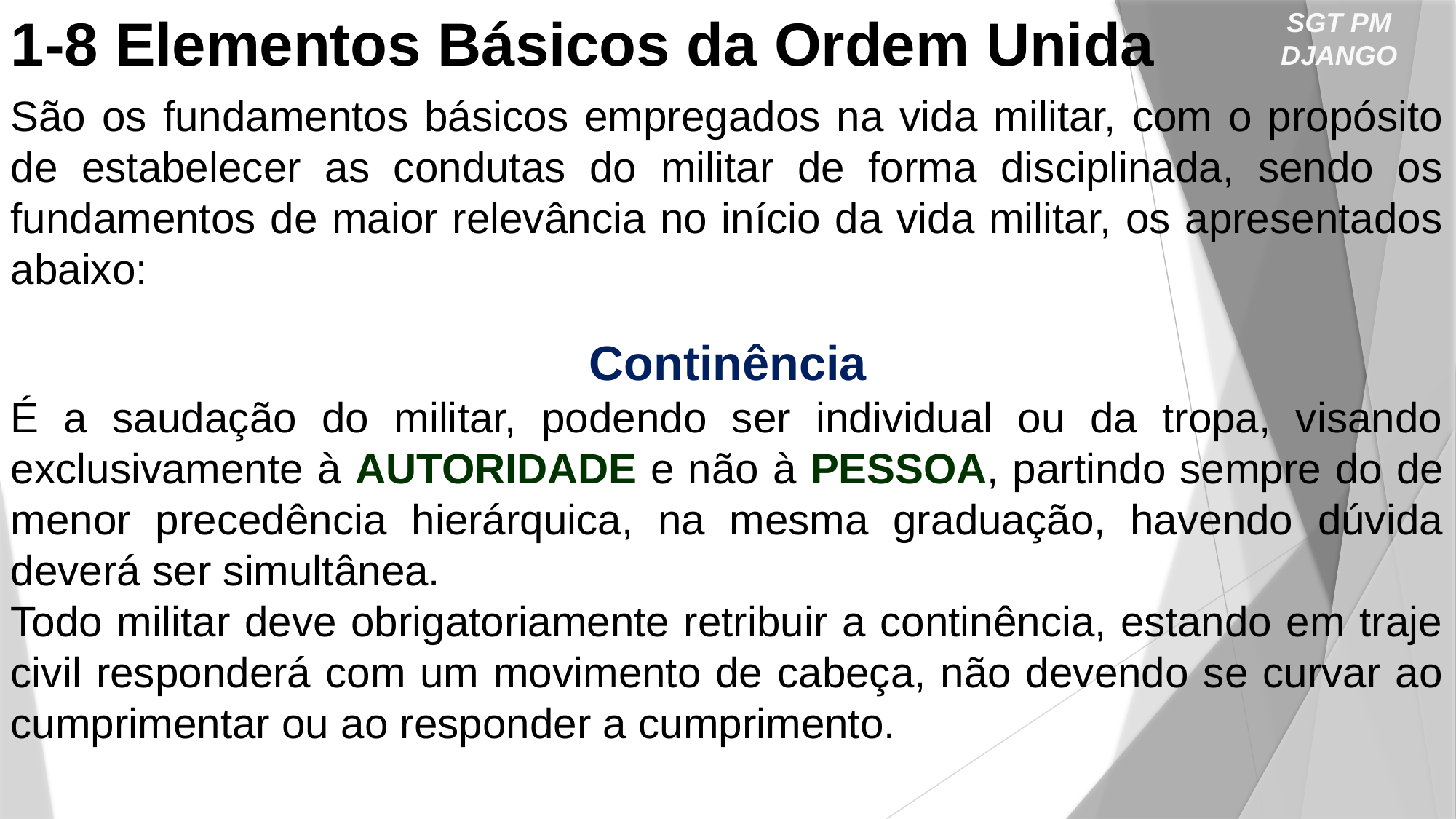

1-8 Elementos Básicos da Ordem Unida
SGT PM DJANGO
São os fundamentos básicos empregados na vida militar, com o propósito de estabelecer as condutas do militar de forma disciplinada, sendo os fundamentos de maior relevância no início da vida militar, os apresentados abaixo:
Continência
É a saudação do militar, podendo ser individual ou da tropa, visando exclusivamente à AUTORIDADE e não à PESSOA, partindo sempre do de menor precedência hierárquica, na mesma graduação, havendo dúvida deverá ser simultânea.
Todo militar deve obrigatoriamente retribuir a continência, estando em traje civil responderá com um movimento de cabeça, não devendo se curvar ao cumprimentar ou ao responder a cumprimento.